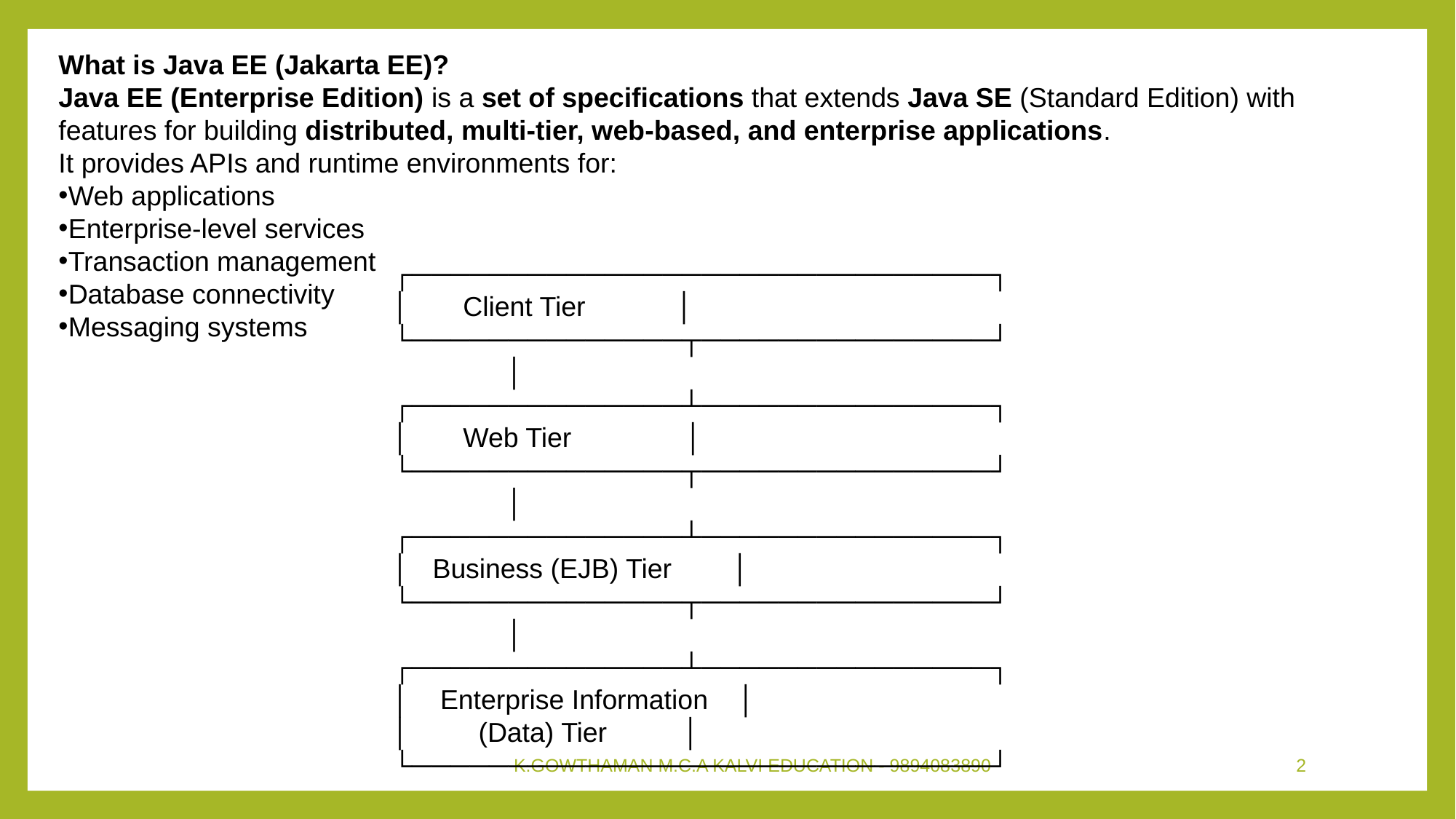

What is Java EE (Jakarta EE)?
Java EE (Enterprise Edition) is a set of specifications that extends Java SE (Standard Edition) with features for building distributed, multi-tier, web-based, and enterprise applications.
It provides APIs and runtime environments for:
Web applications
Enterprise-level services
Transaction management
Database connectivity
Messaging systems
 ┌──────────────────────────────┐
 │       Client Tier            │
 └──────────────┬───────────────┘
                │
 ┌──────────────┴───────────────┐
 │       Web Tier               │
 └──────────────┬───────────────┘
                │
 ┌──────────────┴───────────────┐
 │   Business (EJB) Tier        │
 └──────────────┬───────────────┘
                │
 ┌──────────────┴───────────────┐
 │    Enterprise Information    │
 │         (Data) Tier          │
 └──────────────────────────────┘
K.GOWTHAMAN M.C.A KALVI EDUCATION - 9894083890
2